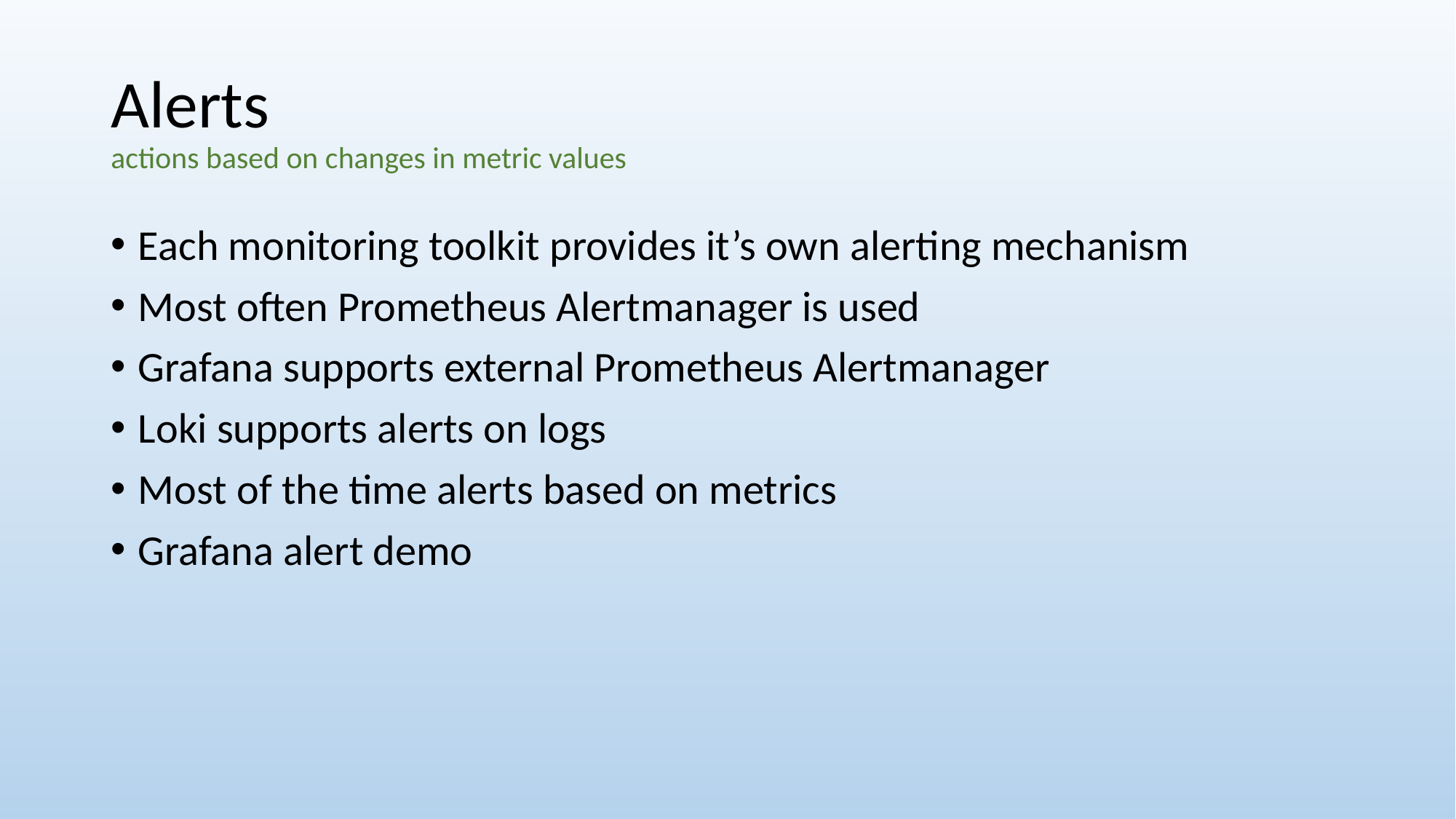

# Alerts actions based on changes in metric values
Each monitoring toolkit provides it’s own alerting mechanism
Most often Prometheus Alertmanager is used
Grafana supports external Prometheus Alertmanager
Loki supports alerts on logs
Most of the time alerts based on metrics
Grafana alert demo